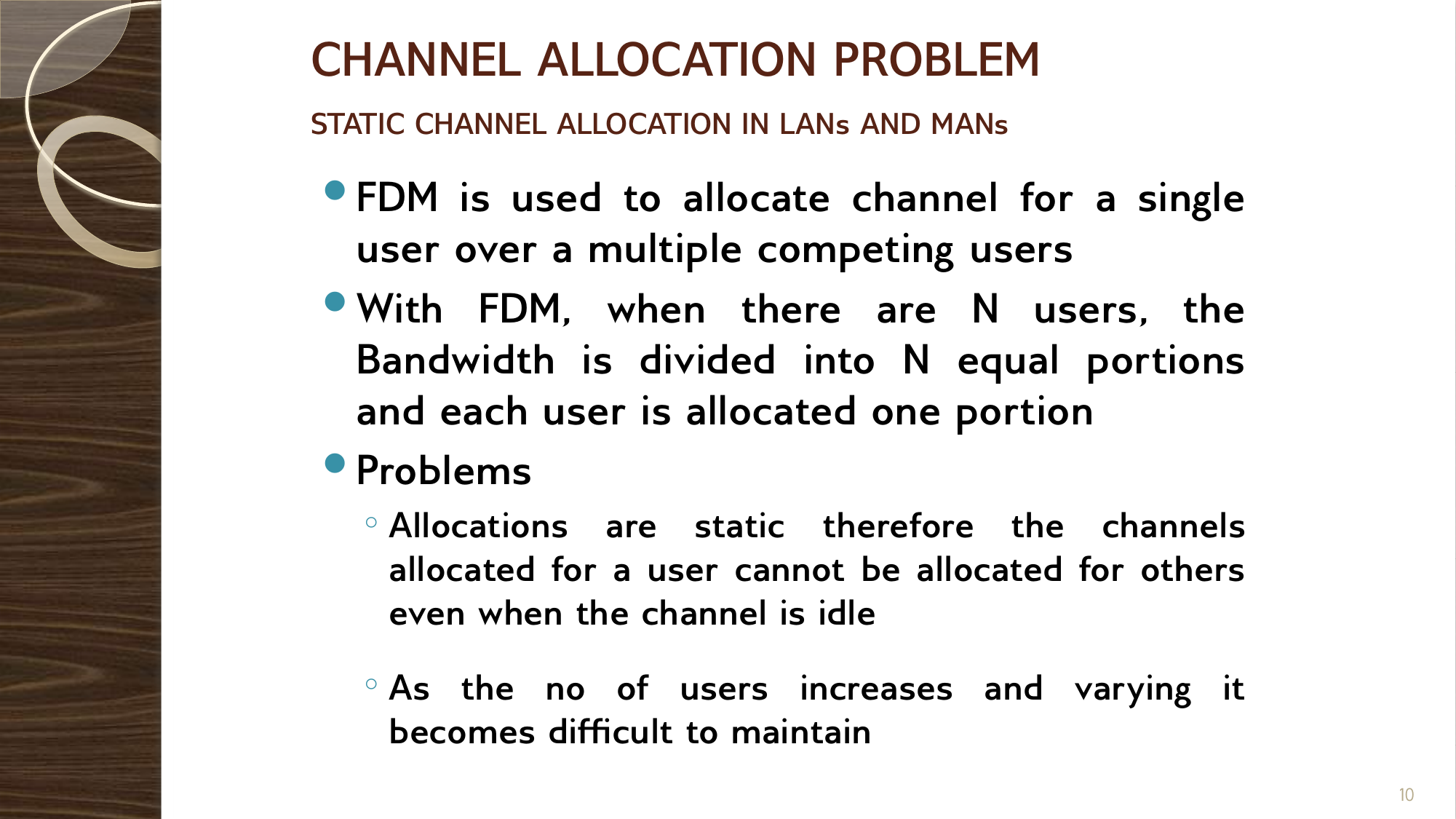

CHANNEL ALLOCATION PROBLEM
STATIC CHANNEL ALLOCATION IN LANs AND MANs
FDM is used to allocate channel for a single user over a multiple competing users
With FDM, when there are N users, the Bandwidth is divided into N equal portions and each user is allocated one portion
Problems
Allocations are static therefore the channels allocated for a user cannot be allocated for others even when the channel is idle

As the no of users increases and varying it becomes difficult to maintain

10